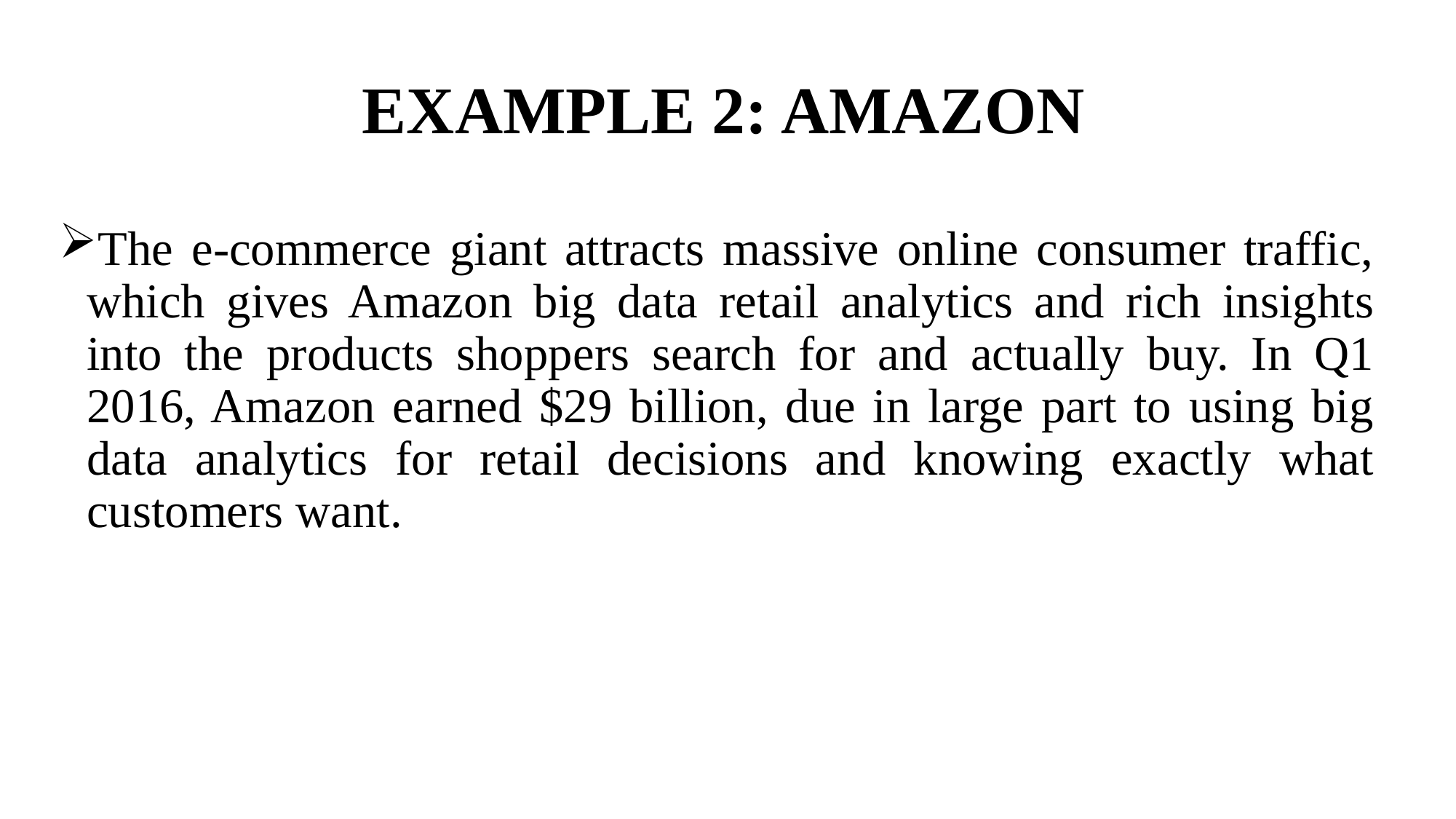

# EXAMPLE 2: AMAZON
The e-commerce giant attracts massive online consumer traffic, which gives Amazon big data retail analytics and rich insights into the products shoppers search for and actually buy. In Q1 2016, Amazon earned $29 billion, due in large part to using big data analytics for retail decisions and knowing exactly what customers want.